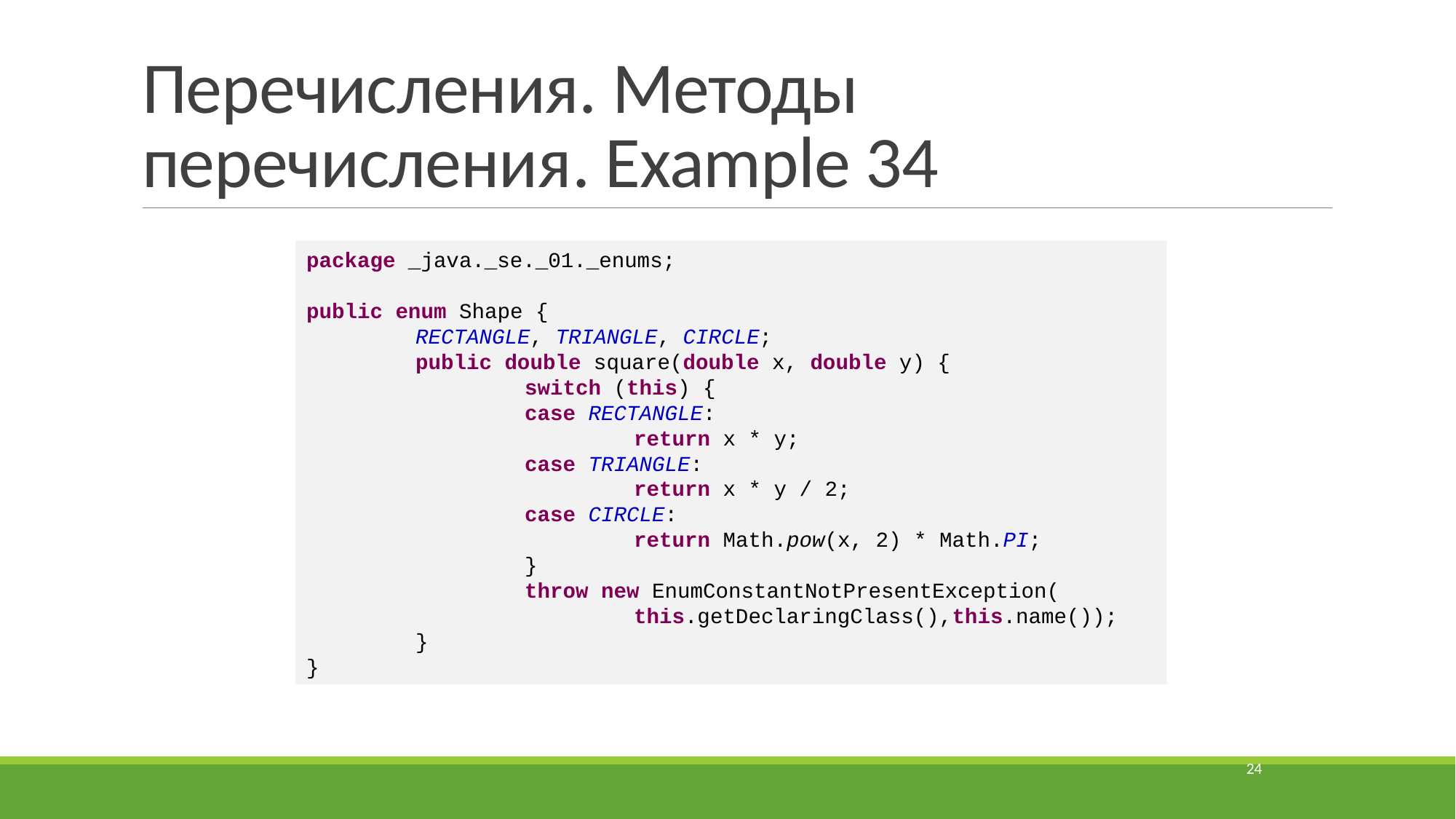

# Перечисления. Методы перечисления. Example 34
package _java._se._01._enums;

public enum Shape {
	RECTANGLE, TRIANGLE, CIRCLE;
	public double square(double x, double y) {
		switch (this) {
		case RECTANGLE:
			return x * y;
		case TRIANGLE:
			return x * y / 2;
		case CIRCLE:
			return Math.pow(x, 2) * Math.PI;
		}
		throw new EnumConstantNotPresentException(
			this.getDeclaringClass(),this.name());
	}
}
24